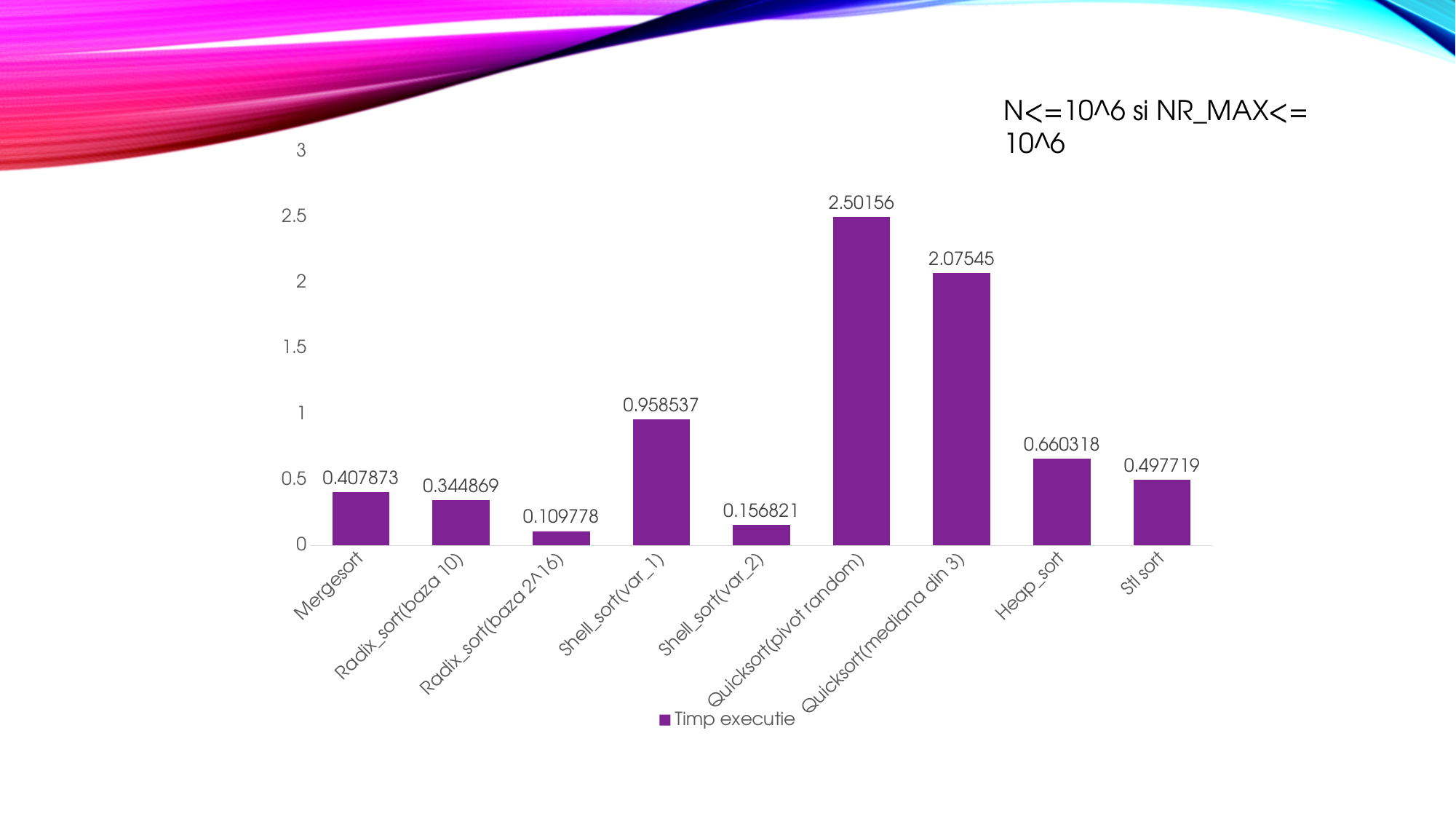

### Chart

| Category | Timp executie |
|---|---|
| Mergesort | 0.407873 |
| Radix_sort(baza 10) | 0.344869 |
| Radix_sort(baza 2^16) | 0.109778 |
| Shell_sort(var_1) | 0.958537 |
| Shell_sort(var_2) | 0.156821 |
| Quicksort(pivot random) | 2.50156 |
| Quicksort(mediana din 3) | 2.07545 |
| Heap_sort | 0.660318 |
| Stl sort | 0.497719 |
N<=10^6 si NR_MAX<= 10^6